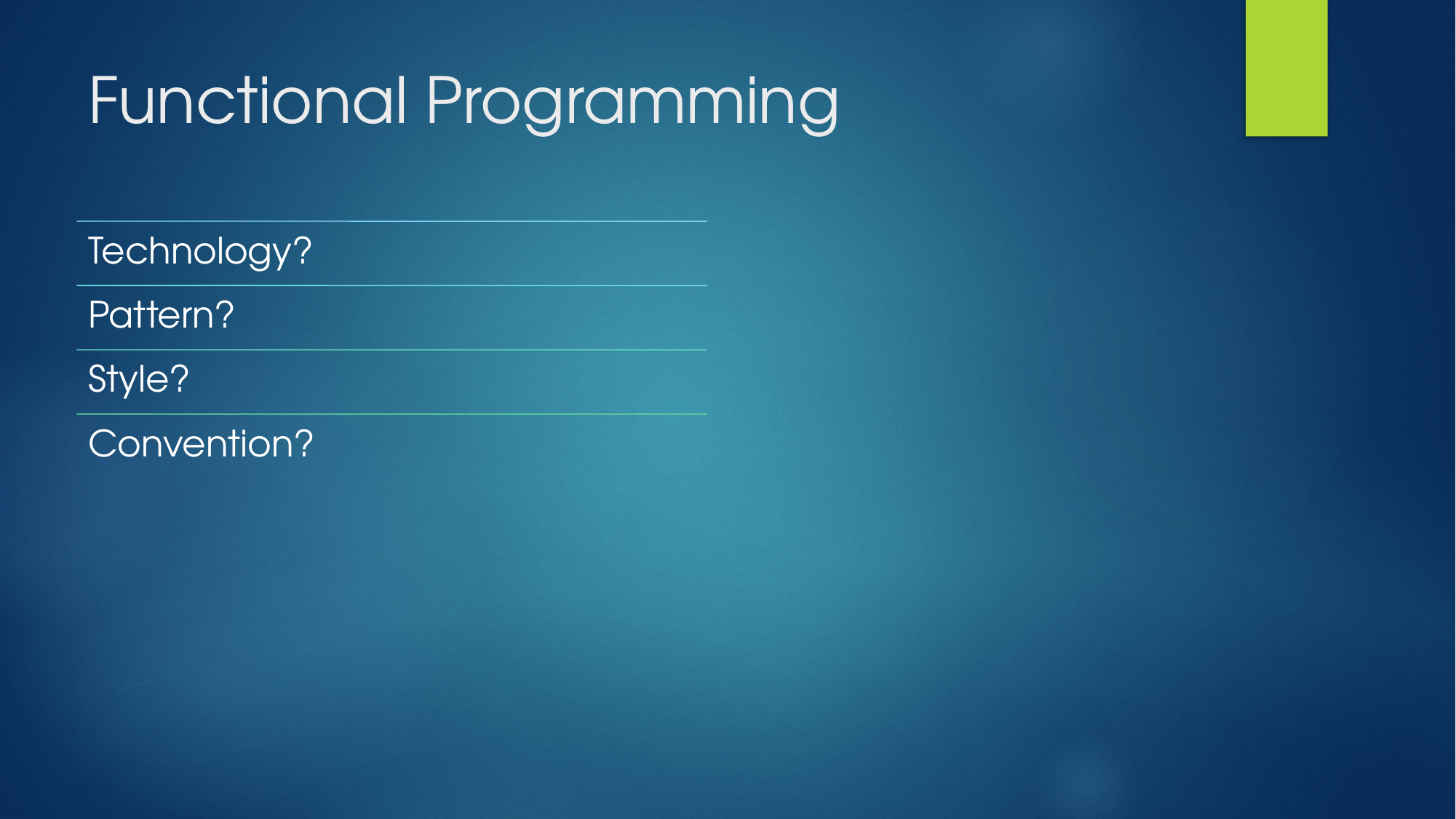

# Functional Programming
Technology?
Pattern?
Style?
Convention?